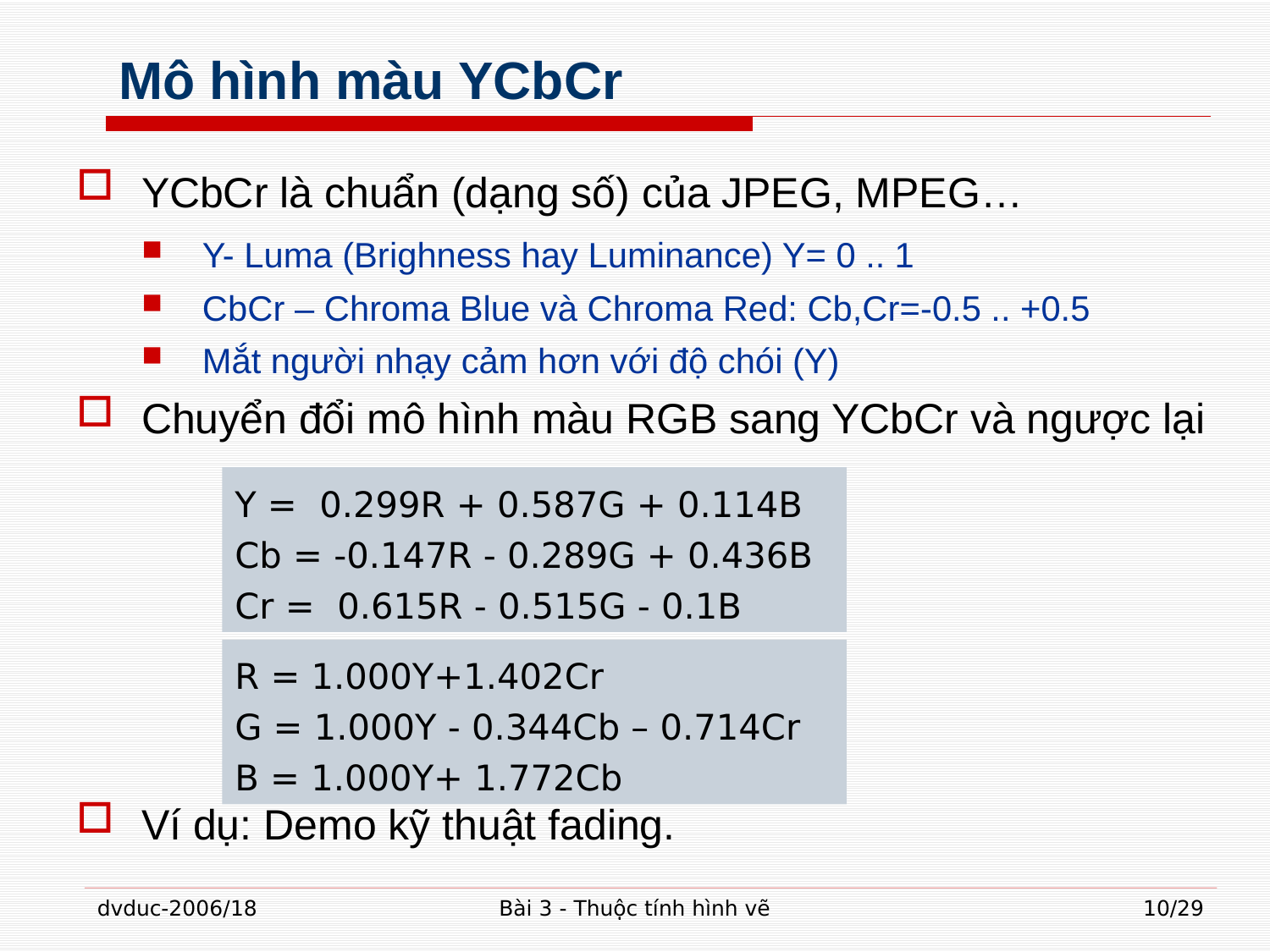

# Mô hình màu YCbCr
YCbCr là chuẩn (dạng số) của JPEG, MPEG…
Y- Luma (Brighness hay Luminance) Y= 0 .. 1
CbCr – Chroma Blue và Chroma Red: Cb,Cr=-0.5 .. +0.5
Mắt người nhạy cảm hơn với độ chói (Y)
Chuyển đổi mô hình màu RGB sang YCbCr và ngược lại

Ví dụ: Demo kỹ thuật fading.
Y =  0.299R + 0.587G + 0.114B
Cb = -0.147R - 0.289G + 0.436B
Cr =  0.615R - 0.515G - 0.1B
R = 1.000Y+1.402Cr
G = 1.000Y - 0.344Cb – 0.714Cr
B = 1.000Y+ 1.772Cb
dvduc-2006/18
Bài 3 - Thuộc tính hình vẽ
10/29